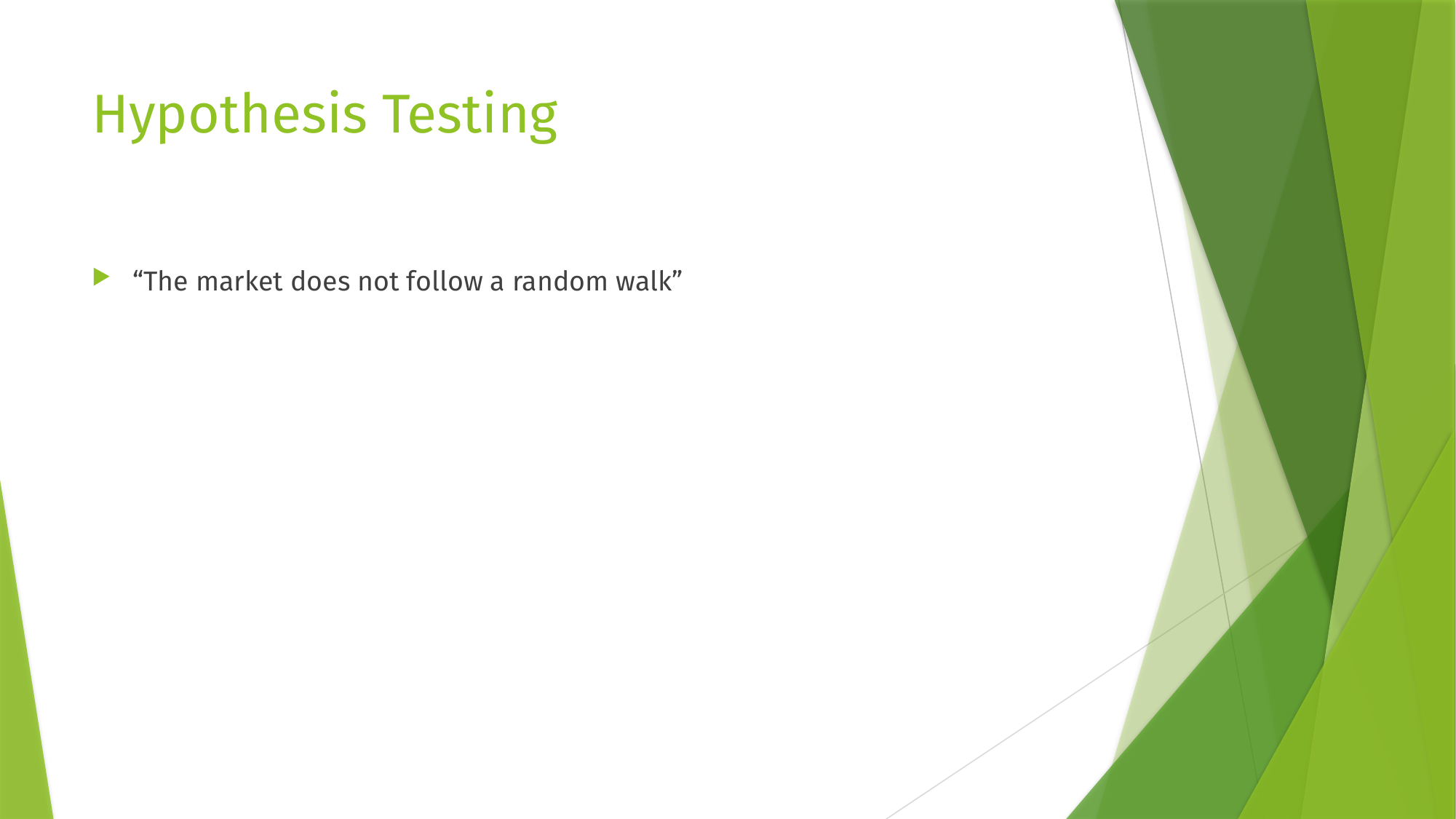

# Hypothesis Testing
“The market does not follow a random walk”